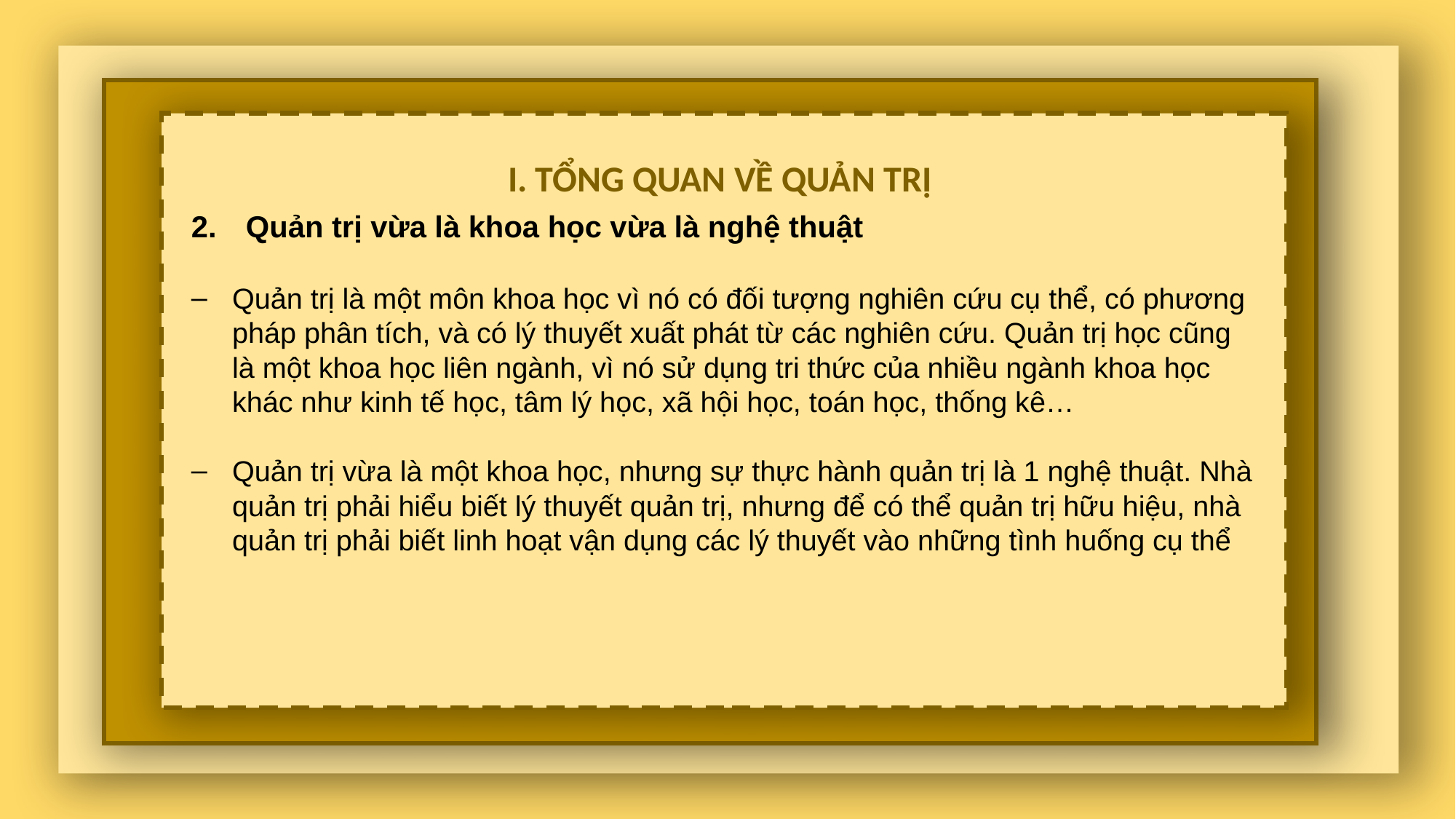

Nội dung 2

I. TỔNG QUAN VỀ QUẢN TRỊ
Ghi chú Nội dung 3
Quản trị vừa là khoa học vừa là nghệ thuật

Quản trị là một môn khoa học vì nó có đối tượng nghiên cứu cụ thể, có phương pháp phân tích, và có lý thuyết xuất phát từ các nghiên cứu. Quản trị học cũng là một khoa học liên ngành, vì nó sử dụng tri thức của nhiều ngành khoa học khác như kinh tế học, tâm lý học, xã hội học, toán học, thống kê…

Quản trị vừa là một khoa học, nhưng sự thực hành quản trị là 1 nghệ thuật. Nhà quản trị phải hiểu biết lý thuyết quản trị, nhưng để có thể quản trị hữu hiệu, nhà quản trị phải biết linh hoạt vận dụng các lý thuyết vào những tình huống cụ thể